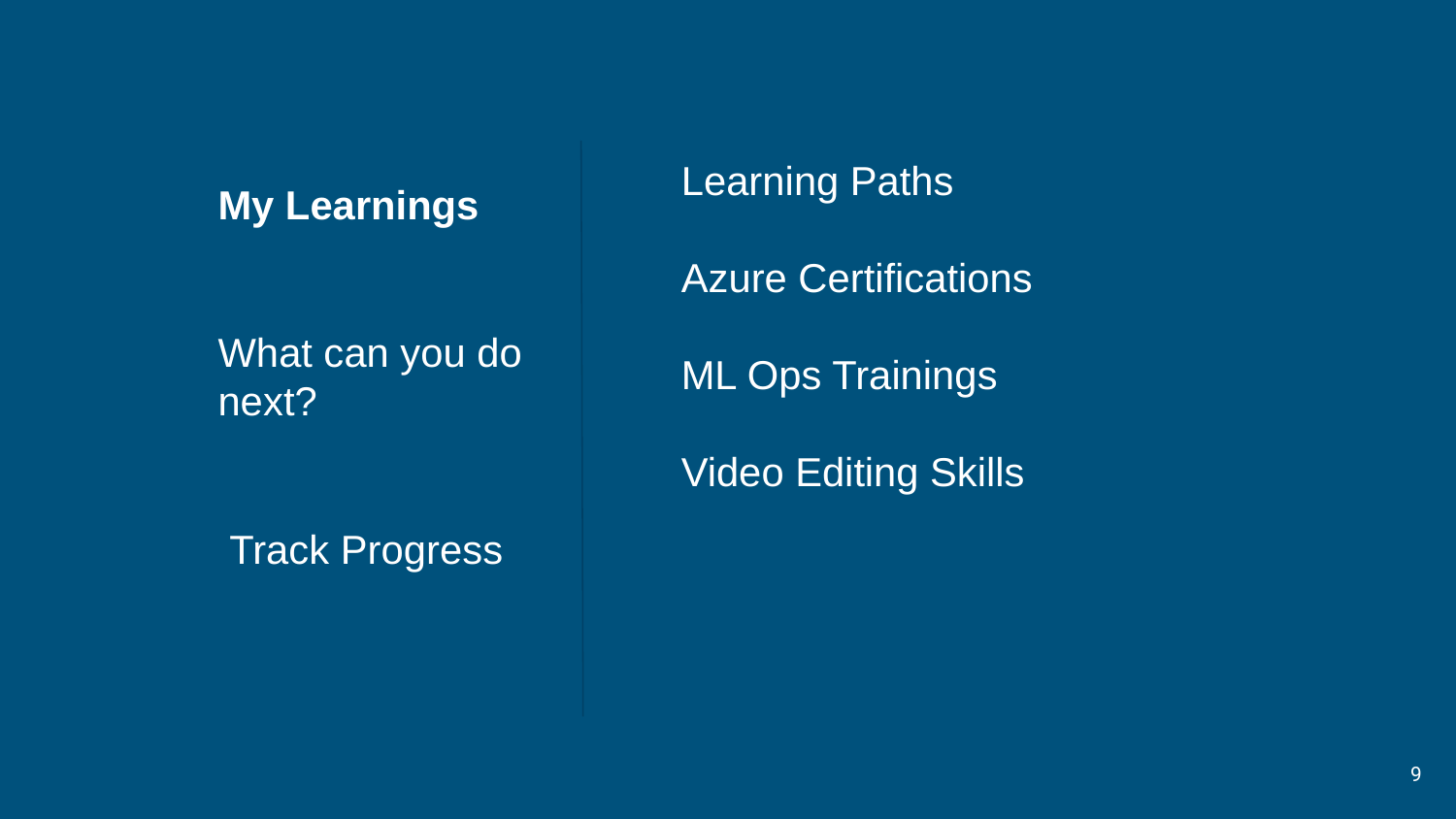

Learning Paths

Azure Certifications

ML Ops Trainings

Video Editing Skills

My Learnings
What can you do next?
Track Progress
9